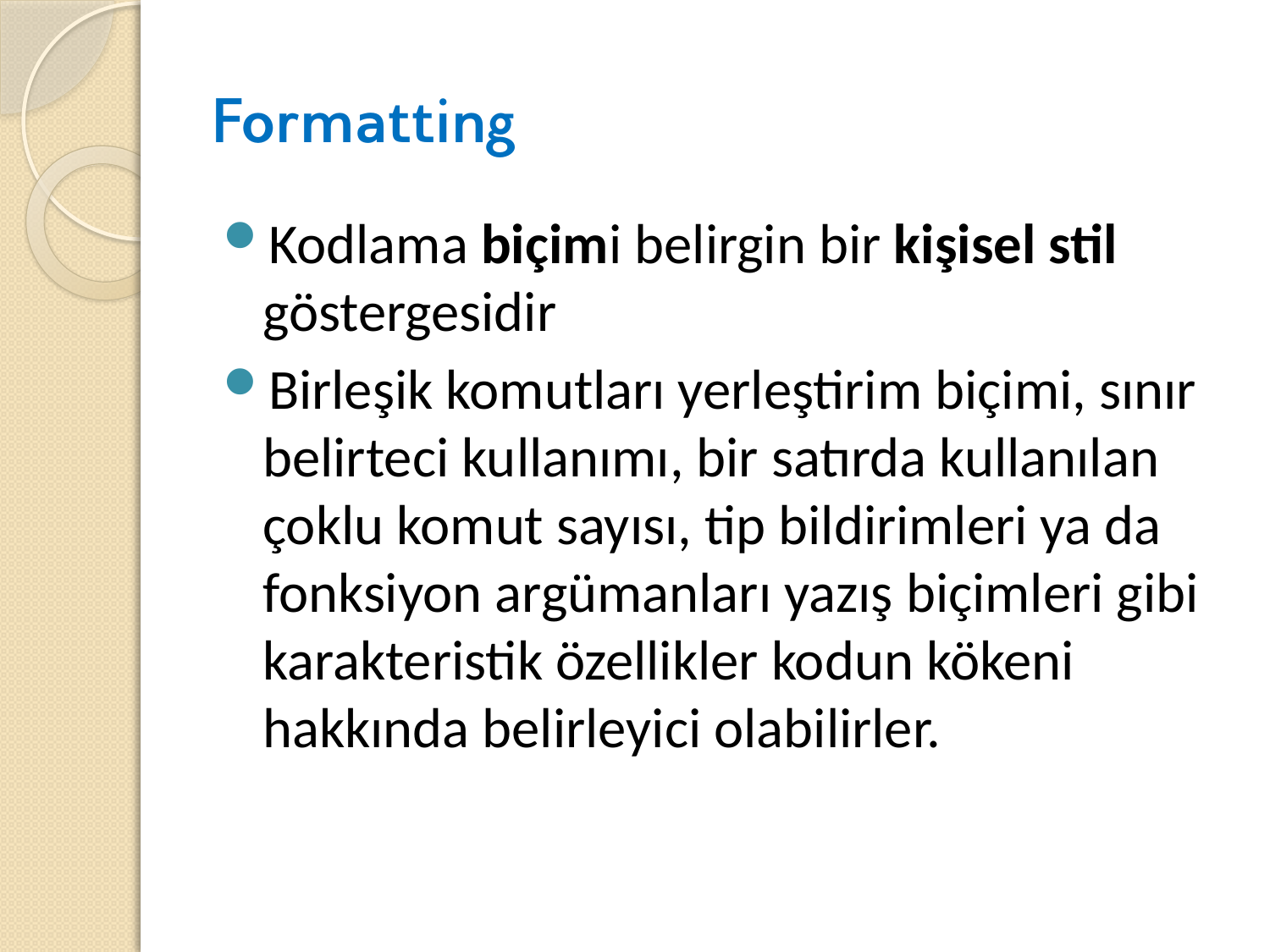

# Formatting
Kodlama biçimi belirgin bir kişisel stil göstergesidir
Birleşik komutları yerleştirim biçimi, sınır belirteci kullanımı, bir satırda kullanılan çoklu komut sayısı, tip bildirimleri ya da fonksiyon argümanları yazış biçimleri gibi karakteristik özellikler kodun kökeni hakkında belirleyici olabilirler.